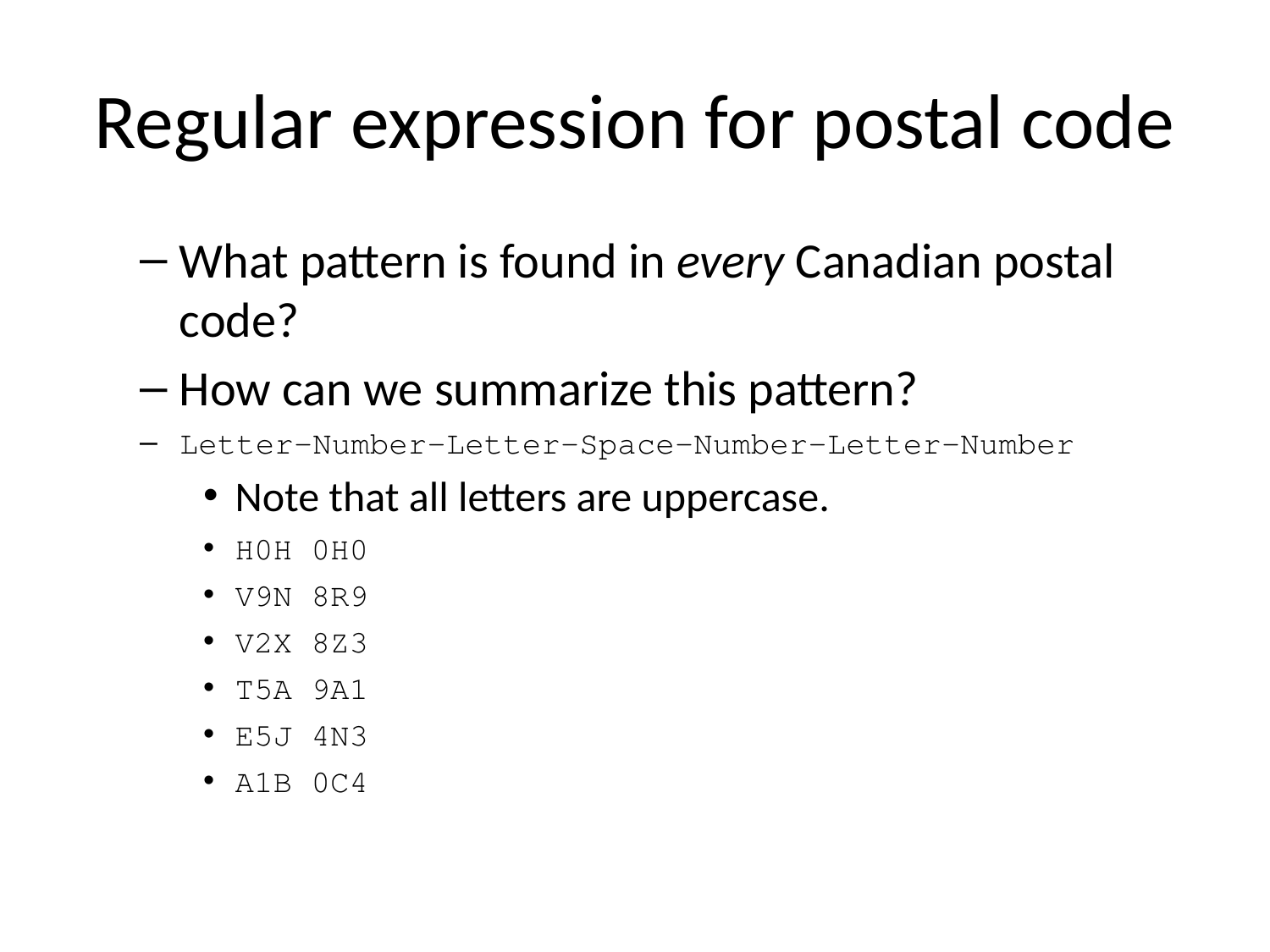

# Regular expression for postal code
What pattern is found in every Canadian postal code?
How can we summarize this pattern?
Letter-Number-Letter-Space-Number-Letter-Number
Note that all letters are uppercase.
H0H 0H0
V9N 8R9
V2X 8Z3
T5A 9A1
E5J 4N3
A1B 0C4